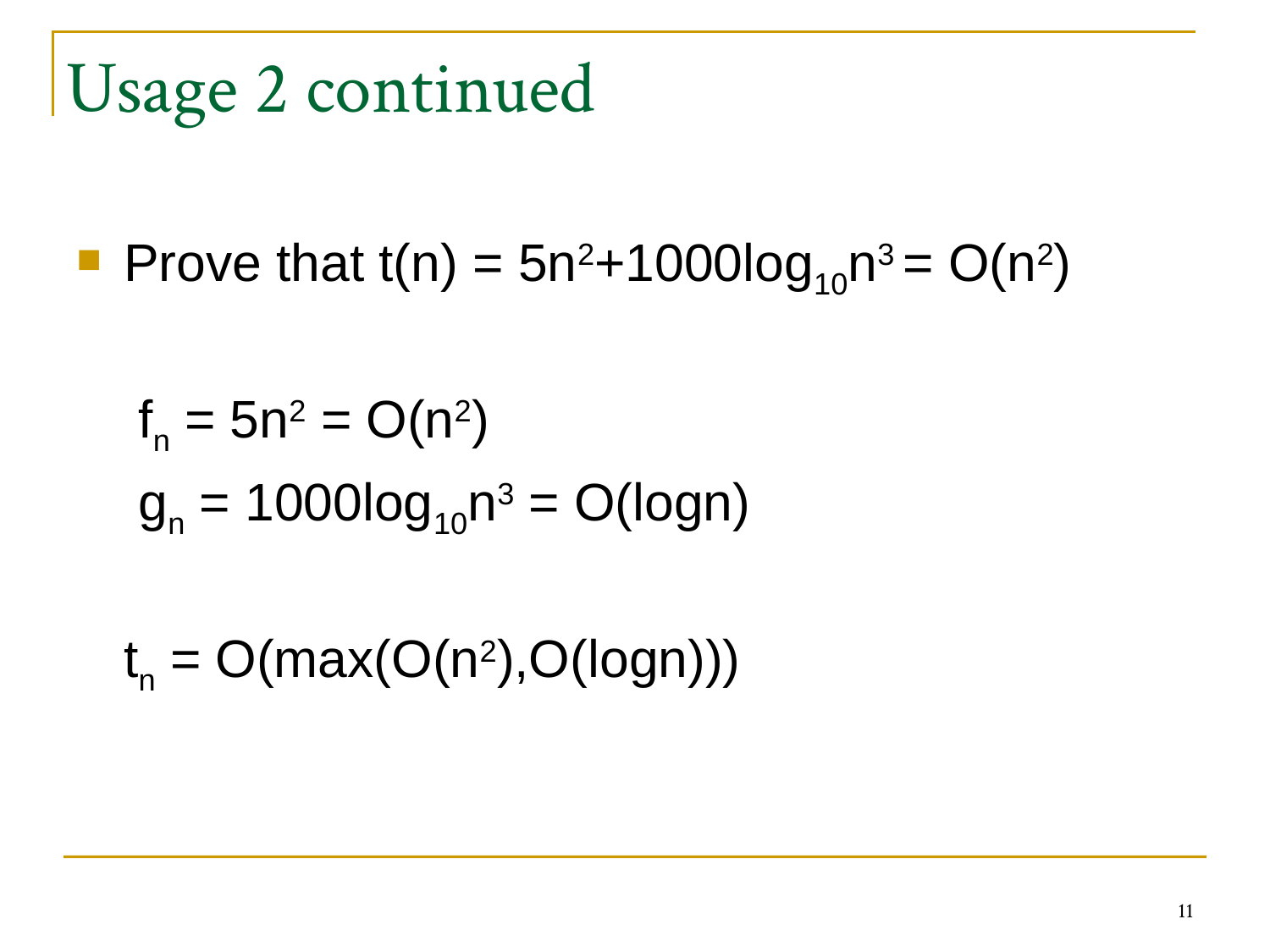

# Usage 2 continued
Prove that t(n) = 5n2+1000log10n3 = O(n2)

	 fn = 5n2 = O(n2)
	 gn = 1000log10n3 = O(logn)

	tn = O(max(O(n2),O(logn)))

11